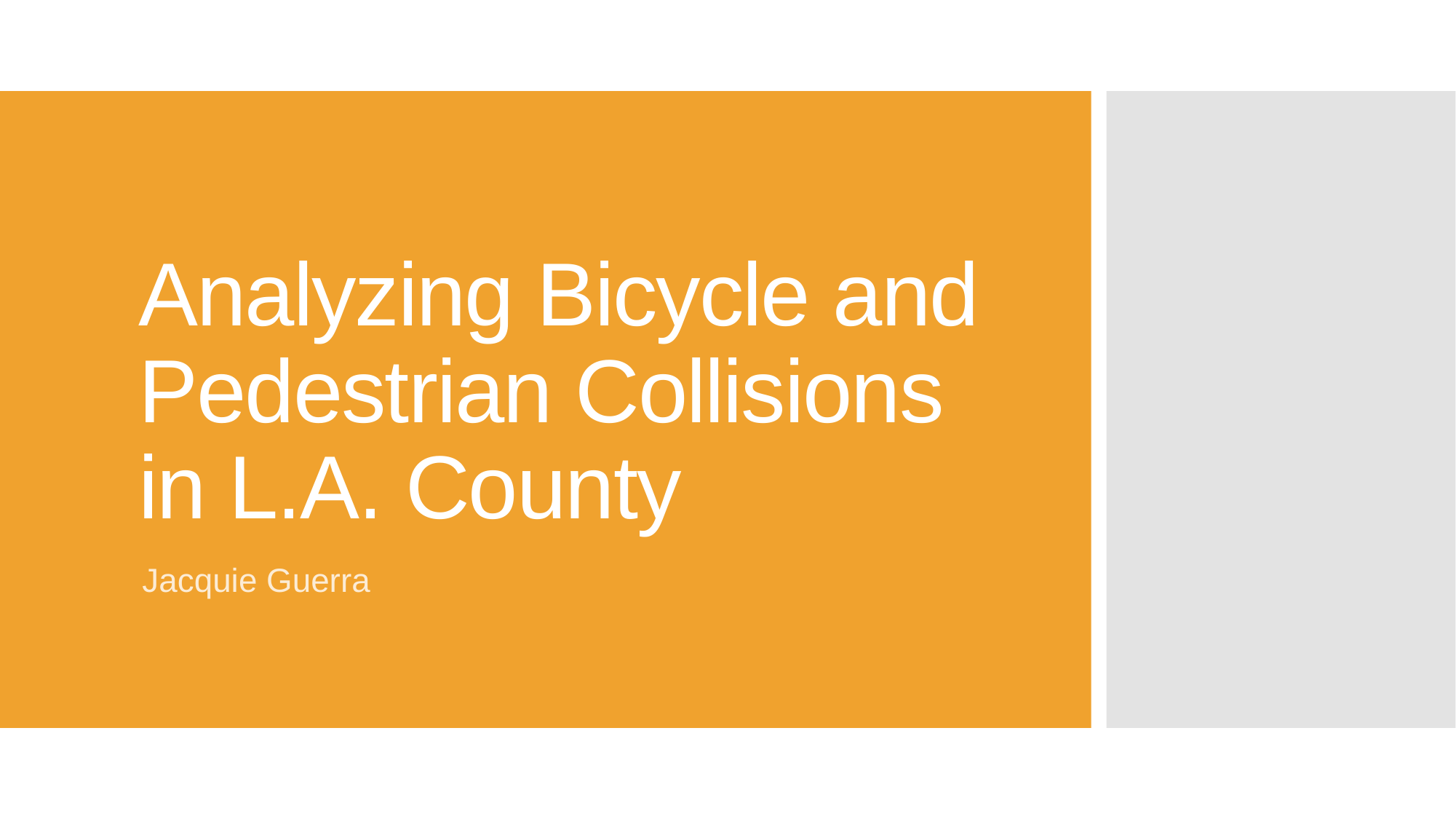

# Analyzing Bicycle and Pedestrian Collisions in L.A. County
Jacquie Guerra